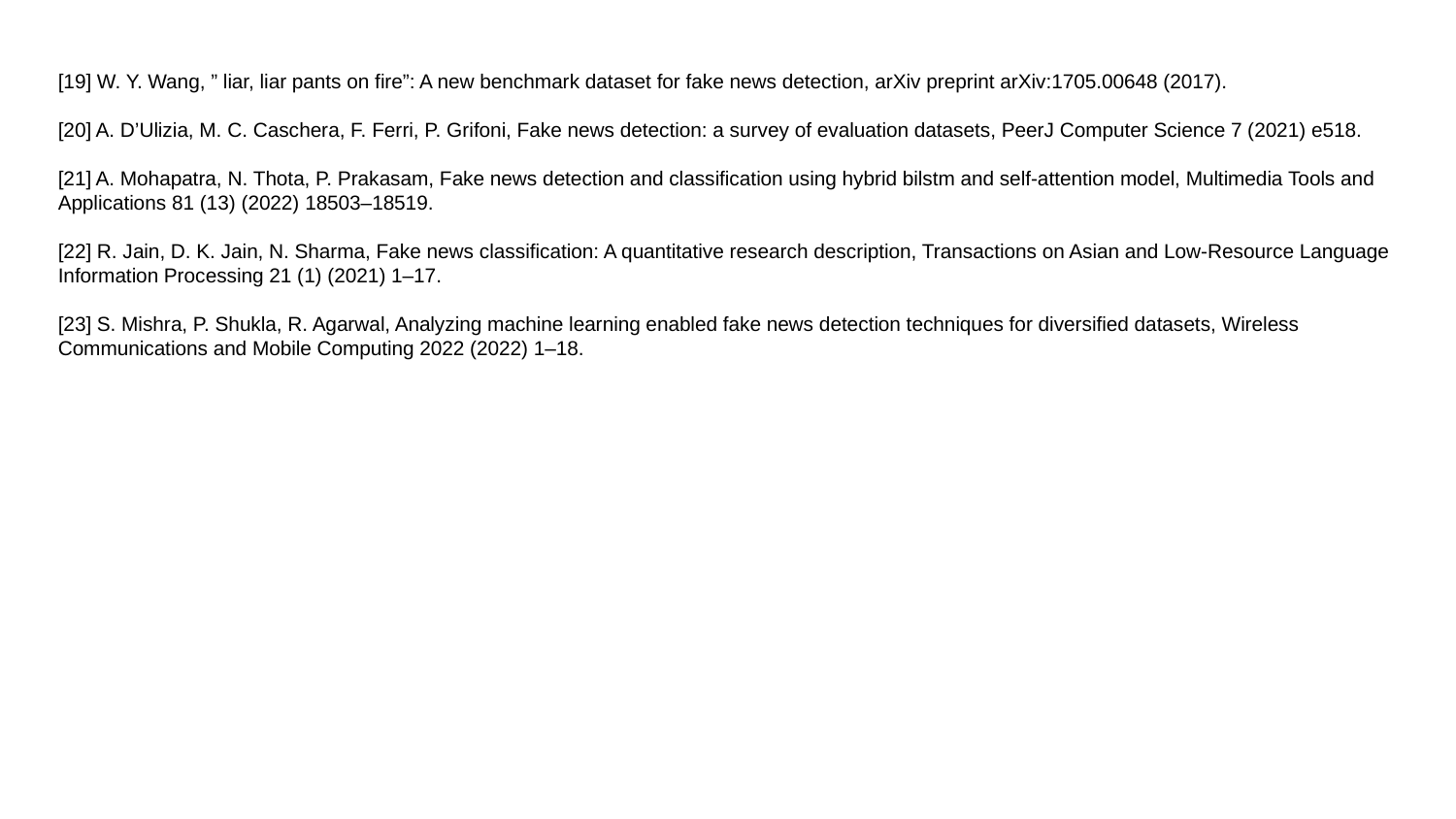

[19] W. Y. Wang, ” liar, liar pants on fire”: A new benchmark dataset for fake news detection, arXiv preprint arXiv:1705.00648 (2017).

[20] A. D’Ulizia, M. C. Caschera, F. Ferri, P. Grifoni, Fake news detection: a survey of evaluation datasets, PeerJ Computer Science 7 (2021) e518.

[21] A. Mohapatra, N. Thota, P. Prakasam, Fake news detection and classification using hybrid bilstm and self-attention model, Multimedia Tools and Applications 81 (13) (2022) 18503–18519.

[22] R. Jain, D. K. Jain, N. Sharma, Fake news classification: A quantitative research description, Transactions on Asian and Low-Resource Language Information Processing 21 (1) (2021) 1–17.

[23] S. Mishra, P. Shukla, R. Agarwal, Analyzing machine learning enabled fake news detection techniques for diversified datasets, Wireless Communications and Mobile Computing 2022 (2022) 1–18.